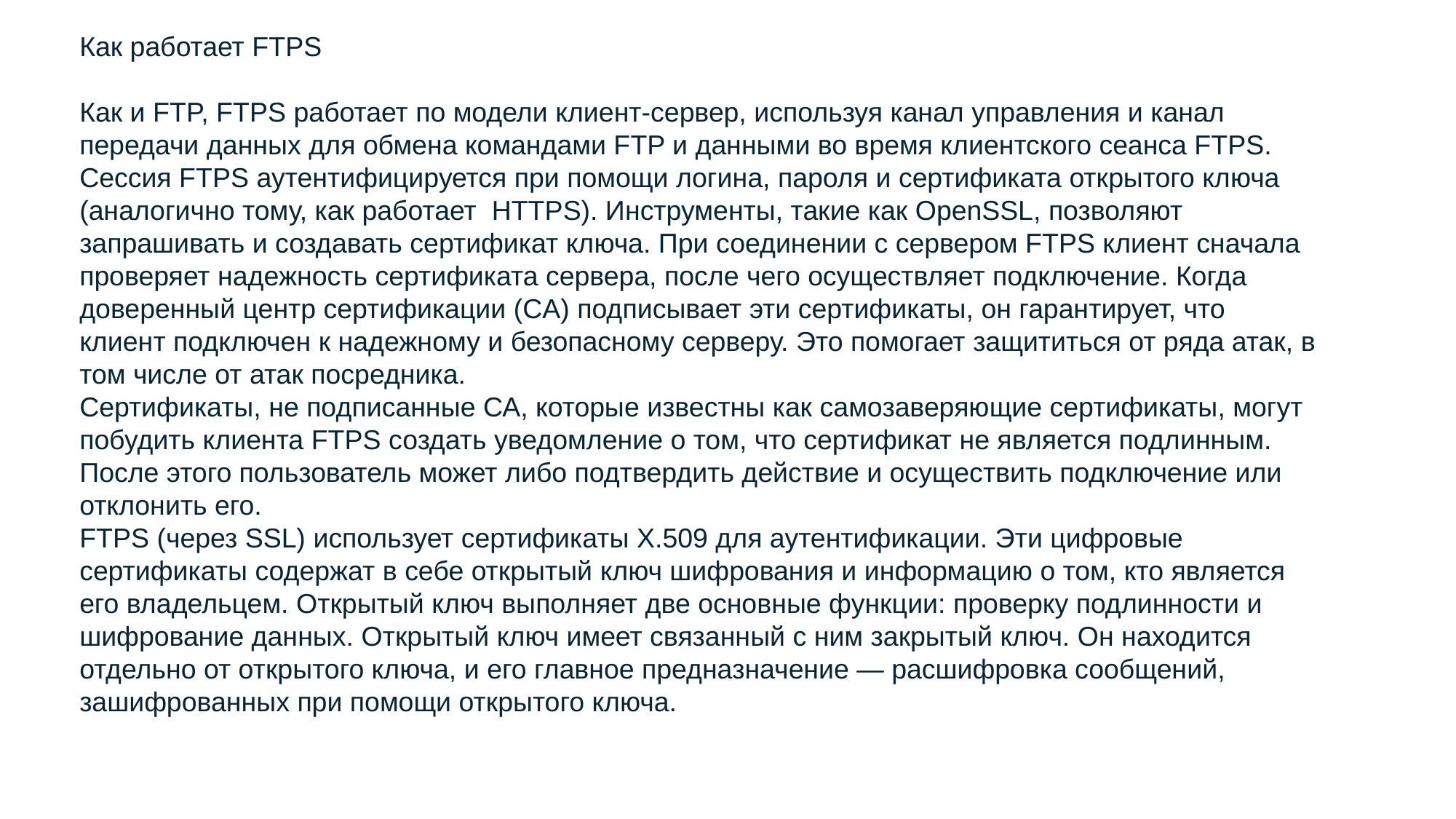

Как работает FTPS

Как и FTP, FTPS работает по модели клиент-сервер, используя канал управления и канал передачи данных для обмена командами FTP и данными во время клиентского сеанса FTPS.
Сессия FTPS аутентифицируется при помощи логина, пароля и сертификата открытого ключа (аналогично тому, как работает  HTTPS). Инструменты, такие как OpenSSL, позволяют запрашивать и создавать сертификат ключа. При соединении с сервером FTPS клиент сначала проверяет надежность сертификата сервера, после чего осуществляет подключение. Когда доверенный центр сертификации (CA) подписывает эти сертификаты, он гарантирует, что клиент подключен к надежному и безопасному серверу. Это помогает защититься от ряда атак, в том числе от атак посредника.
Сертификаты, не подписанные СА, которые известны как самозаверяющие сертификаты, могут побудить клиента FTPS создать уведомление о том, что сертификат не является подлинным. После этого пользователь может либо подтвердить действие и осуществить подключение или отклонить его.
FTPS (через SSL) использует сертификаты X.509 для аутентификации. Эти цифровые сертификаты содержат в себе открытый ключ шифрования и информацию о том, кто является его владельцем. Открытый ключ выполняет две основные функции: проверку подлинности и шифрование данных. Открытый ключ имеет связанный с ним закрытый ключ. Он находится отдельно от открытого ключа, и его главное предназначение — расшифровка сообщений, зашифрованных при помощи открытого ключа.